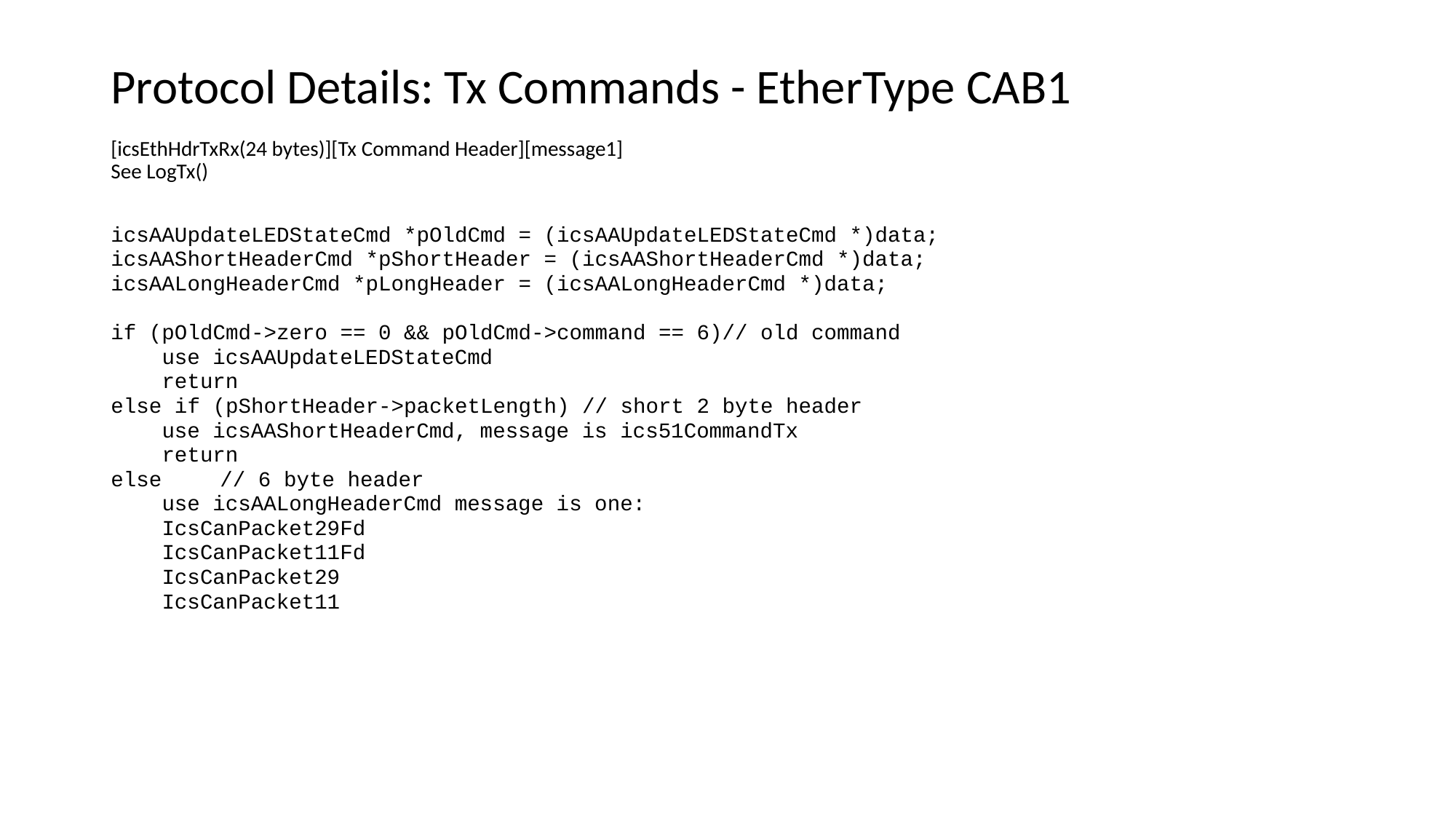

# Protocol Details: Tx Commands - EtherType CAB1 [icsEthHdrTxRx(24 bytes)][Tx Command Header][message1] See LogTx()
icsAAUpdateLEDStateCmd *pOldCmd = (icsAAUpdateLEDStateCmd *)data;
icsAAShortHeaderCmd *pShortHeader = (icsAAShortHeaderCmd *)data;
icsAALongHeaderCmd *pLongHeader = (icsAALongHeaderCmd *)data;

if (pOldCmd->zero == 0 && pOldCmd->command == 6)// old command
    use icsAAUpdateLEDStateCmd
    return
else if (pShortHeader->packetLength) // short 2 byte header
    use icsAAShortHeaderCmd, message is ics51CommandTx
    return
else	// 6 byte header
    use icsAALongHeaderCmd message is one:
    IcsCanPacket29Fd
    IcsCanPacket11Fd
    IcsCanPacket29
    IcsCanPacket11